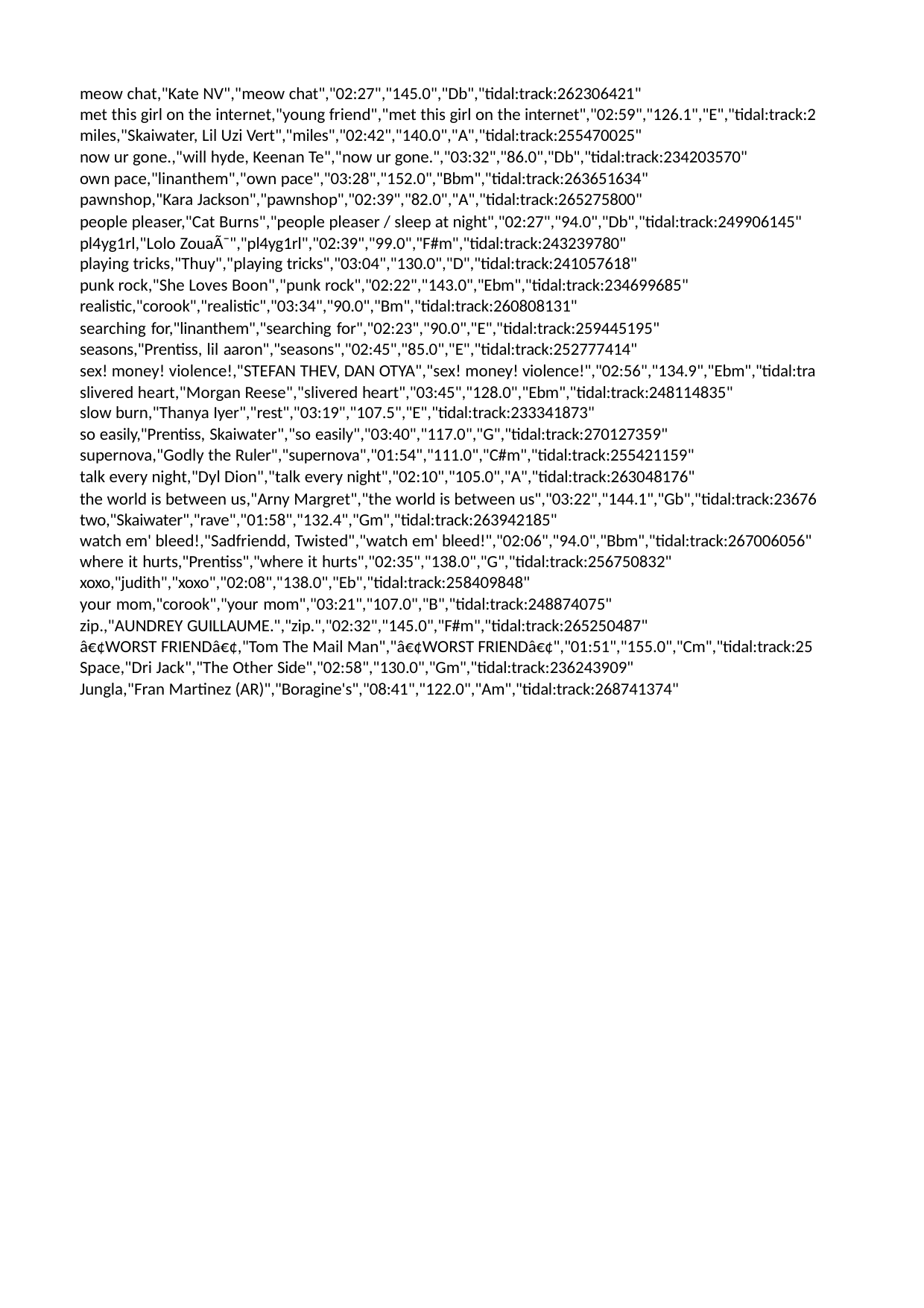

meow chat,"Kate NV","meow chat","02:27","145.0","Db","tidal:track:262306421"
met this girl on the internet,"young friend","met this girl on the internet","02:59","126.1","E","tidal:track:2 miles,"Skaiwater, Lil Uzi Vert","miles","02:42","140.0","A","tidal:track:255470025"
now ur gone.,"will hyde, Keenan Te","now ur gone.","03:32","86.0","Db","tidal:track:234203570" own pace,"linanthem","own pace","03:28","152.0","Bbm","tidal:track:263651634" pawnshop,"Kara Jackson","pawnshop","02:39","82.0","A","tidal:track:265275800"
people pleaser,"Cat Burns","people pleaser / sleep at night","02:27","94.0","Db","tidal:track:249906145" pl4yg1rl,"Lolo ZouaÃ¯","pl4yg1rl","02:39","99.0","F#m","tidal:track:243239780"
playing tricks,"Thuy","playing tricks","03:04","130.0","D","tidal:track:241057618"
punk rock,"She Loves Boon","punk rock","02:22","143.0","Ebm","tidal:track:234699685" realistic,"corook","realistic","03:34","90.0","Bm","tidal:track:260808131"
searching for,"linanthem","searching for","02:23","90.0","E","tidal:track:259445195" seasons,"Prentiss, lil aaron","seasons","02:45","85.0","E","tidal:track:252777414"
sex! money! violence!,"STEFAN THEV, DAN OTYA","sex! money! violence!","02:56","134.9","Ebm","tidal:tra slivered heart,"Morgan Reese","slivered heart","03:45","128.0","Ebm","tidal:track:248114835"
slow burn,"Thanya Iyer","rest","03:19","107.5","E","tidal:track:233341873"
so easily,"Prentiss, Skaiwater","so easily","03:40","117.0","G","tidal:track:270127359" supernova,"Godly the Ruler","supernova","01:54","111.0","C#m","tidal:track:255421159" talk every night,"Dyl Dion","talk every night","02:10","105.0","A","tidal:track:263048176"
the world is between us,"Arny Margret","the world is between us","03:22","144.1","Gb","tidal:track:23676 two,"Skaiwater","rave","01:58","132.4","Gm","tidal:track:263942185"
watch em' bleed!,"Sadfriendd, Twisted","watch em' bleed!","02:06","94.0","Bbm","tidal:track:267006056"
where it hurts,"Prentiss","where it hurts","02:35","138.0","G","tidal:track:256750832" xoxo,"judith","xoxo","02:08","138.0","Eb","tidal:track:258409848"
your mom,"corook","your mom","03:21","107.0","B","tidal:track:248874075"
zip.,"AUNDREY GUILLAUME.","zip.","02:32","145.0","F#m","tidal:track:265250487"
â€¢WORST FRIENDâ€¢,"Tom The Mail Man","â€¢WORST FRIENDâ€¢","01:51","155.0","Cm","tidal:track:25 Space,"Dri Jack","The Other Side","02:58","130.0","Gm","tidal:track:236243909"
Jungla,"Fran Martinez (AR)","Boragine's","08:41","122.0","Am","tidal:track:268741374"